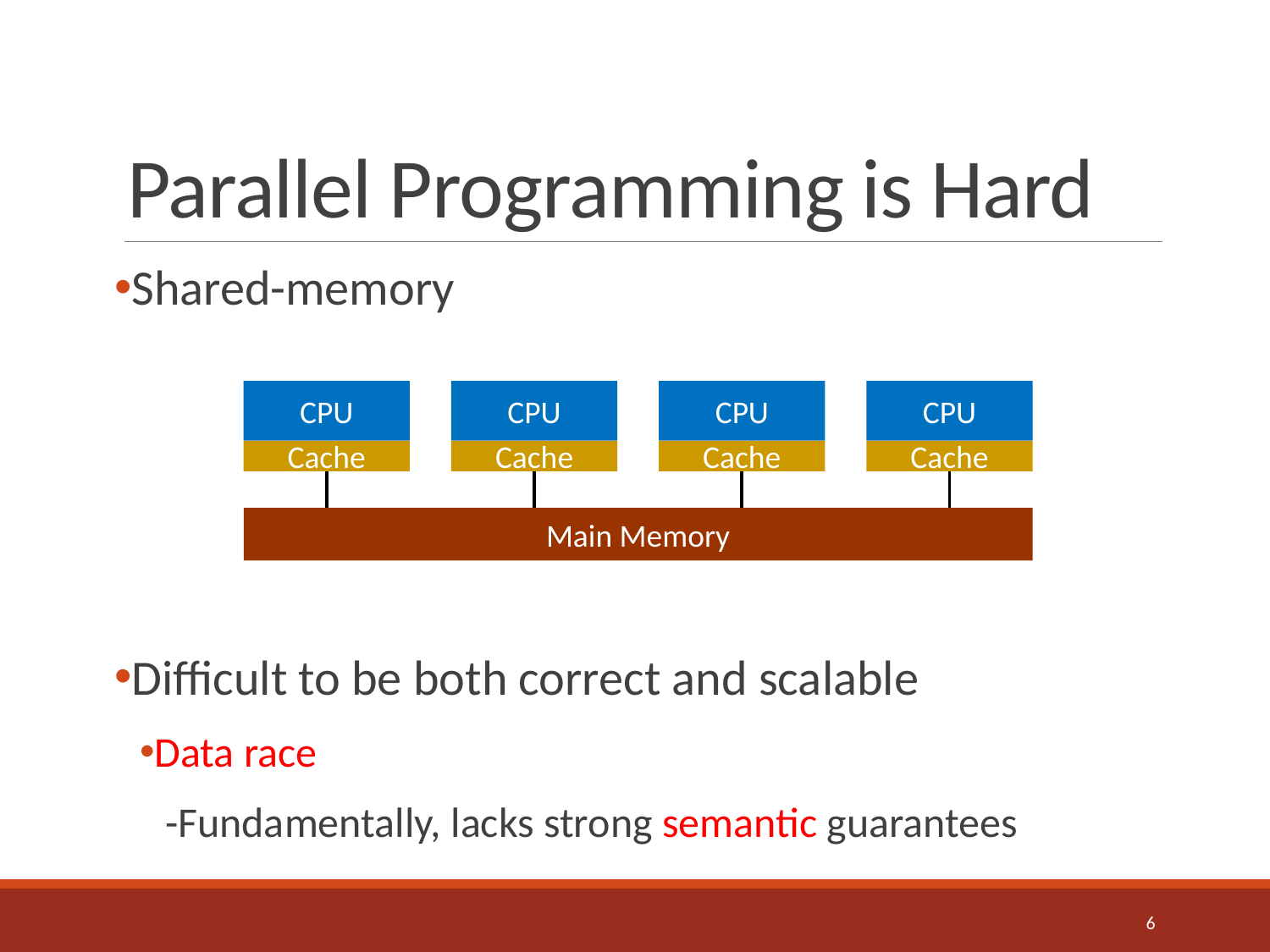

# Parallel Programming is Hard
Shared-memory

Difficult to be both correct and scalable
Data race
-Fundamentally, lacks strong semantic guarantees

CPU
Cache
CPU
Cache
CPU
Cache
CPU
Cache
Main Memory
6